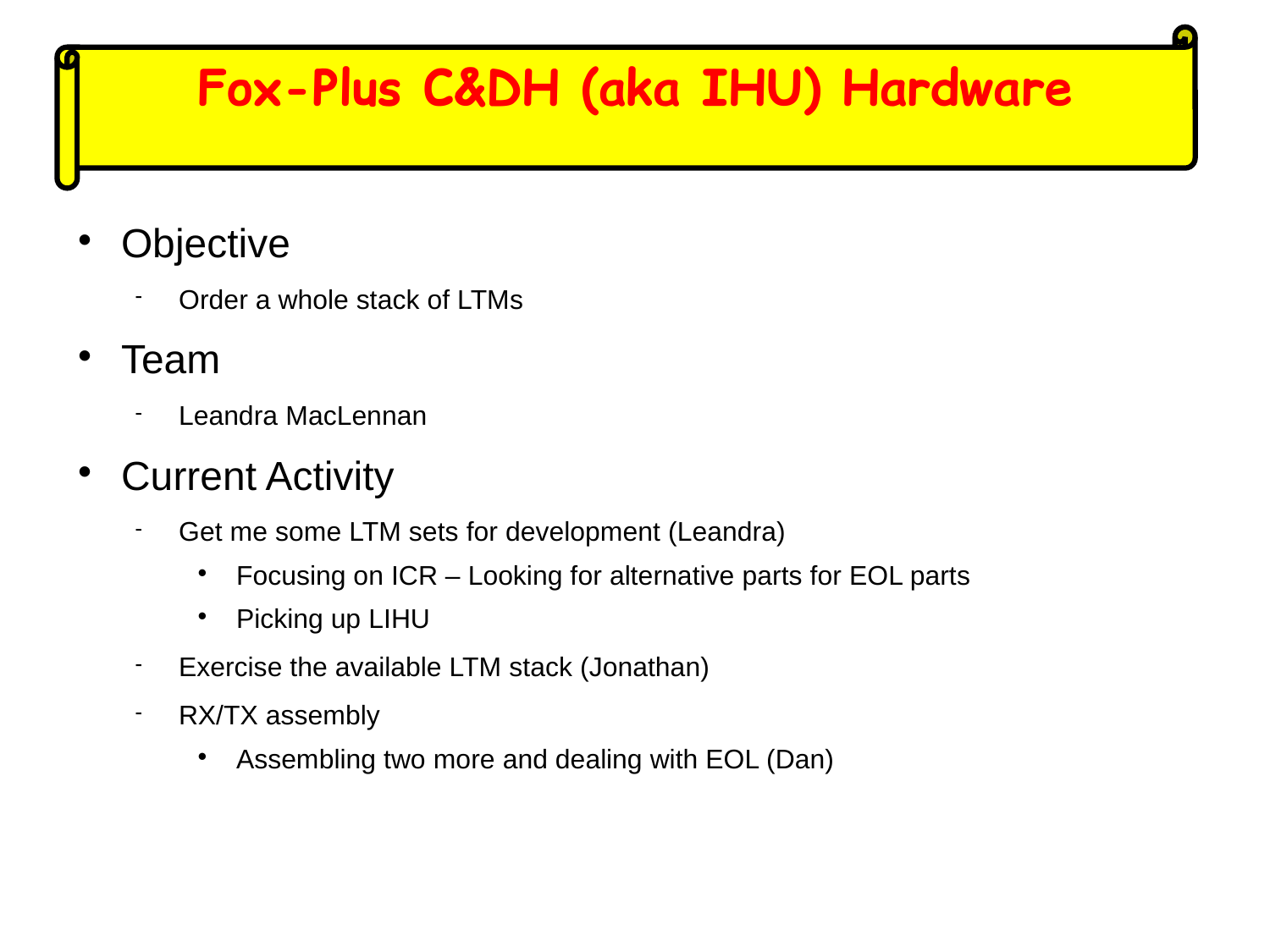

Fox-Plus C&DH (aka IHU) Hardware
# Objective
Order a whole stack of LTMs
Team
Leandra MacLennan
Current Activity
Get me some LTM sets for development (Leandra)
Focusing on ICR – Looking for alternative parts for EOL parts
Picking up LIHU
Exercise the available LTM stack (Jonathan)
RX/TX assembly
Assembling two more and dealing with EOL (Dan)